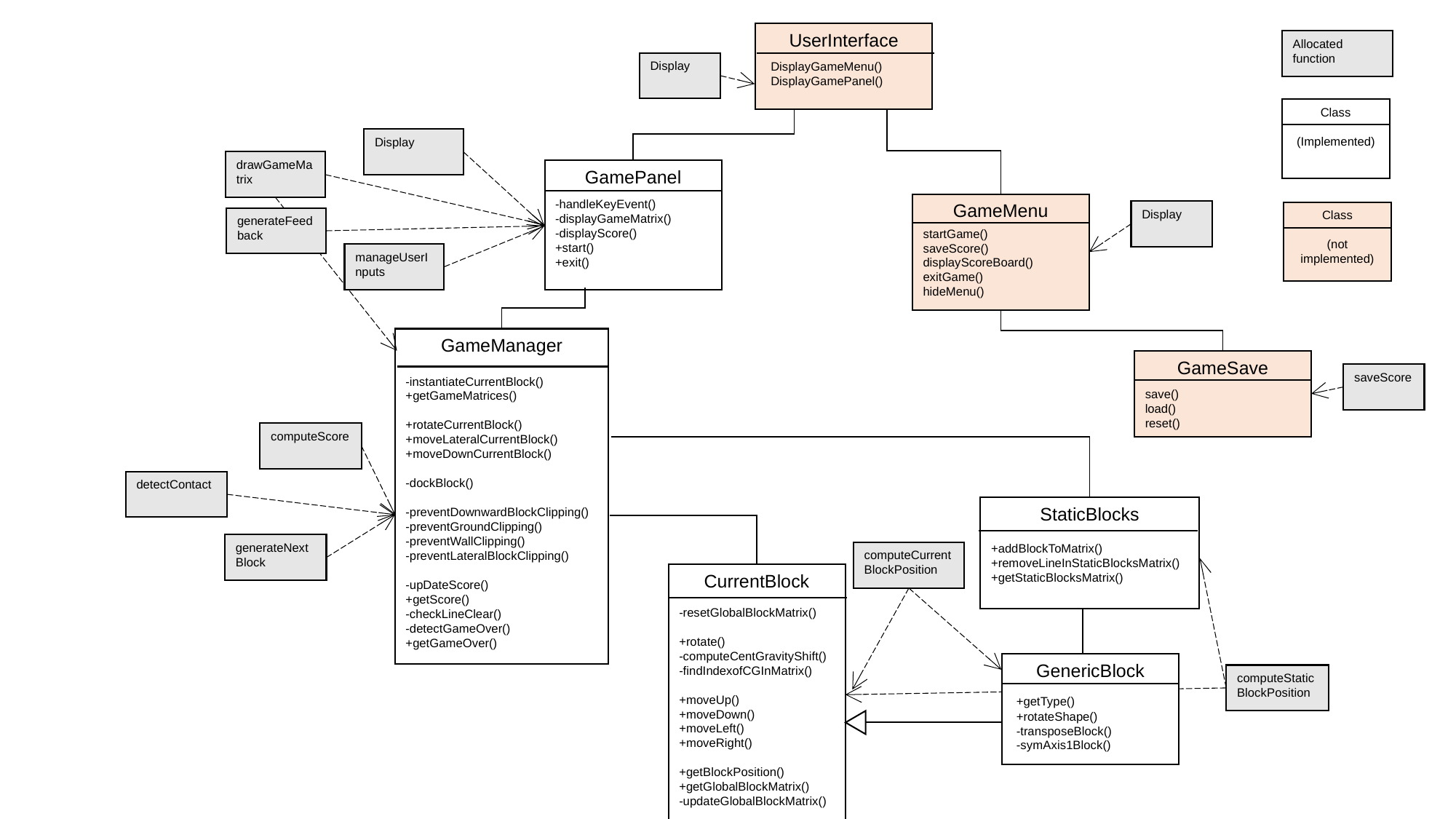

UserInterface
Allocated function
Display
DisplayGameMenu()
DisplayGamePanel()

Class

(Implemented)
Display
drawGameMatrix
generateFeedback
manageUserInputs
GamePanel
-handleKeyEvent()
-displayGameMatrix()
-displayScore()
+start()
+exit()
GameMenu
Display
Class

(not implemented)
startGame()
saveScore()
displayScoreBoard()
exitGame()
hideMenu()

GameManager

GameSave
saveScore
-instantiateCurrentBlock()
+getGameMatrices()

+rotateCurrentBlock()
+moveLateralCurrentBlock()
+moveDownCurrentBlock()

-dockBlock()

-preventDownwardBlockClipping()
-preventGroundClipping()
-preventWallClipping()
-preventLateralBlockClipping()

-upDateScore()
+getScore()
-checkLineClear()
-detectGameOver()
+getGameOver()
save()
load()
reset()
computeScore
detectContact
generateNextBlock

StaticBlocks
+addBlockToMatrix()
+removeLineInStaticBlocksMatrix()
+getStaticBlocksMatrix()

computeCurrentBlockPosition
CurrentBlock
-resetGlobalBlockMatrix()

+rotate()
-computeCentGravityShift()
-findIndexofCGInMatrix()

+moveUp()
+moveDown()
+moveLeft()
+moveRight()

+getBlockPosition()
+getGlobalBlockMatrix()
-updateGlobalBlockMatrix()
GenericBlock
+getType()
+rotateShape()
-transposeBlock()
-symAxis1Block()
computeStaticBlockPosition